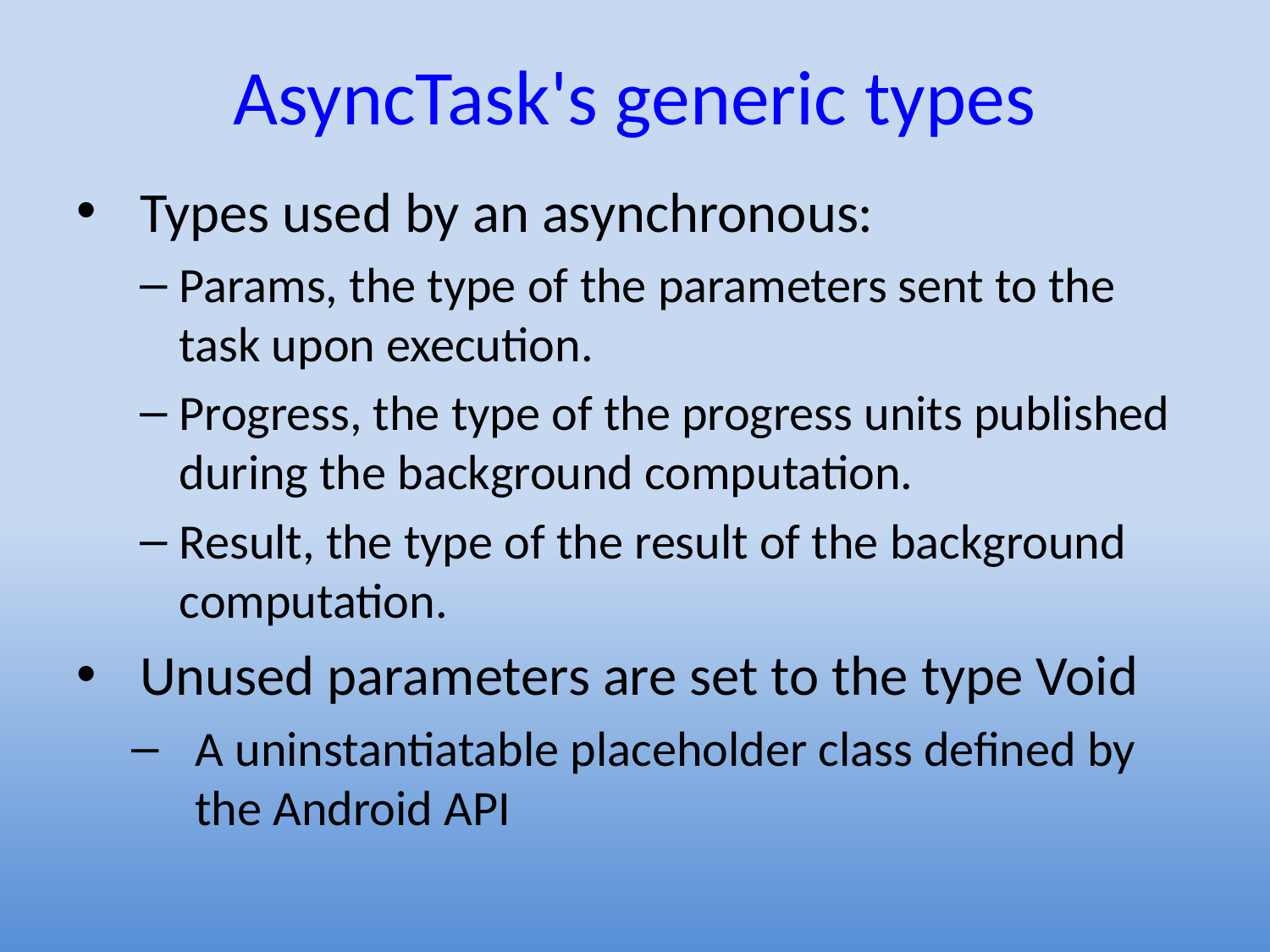

# AsyncTask's generic types
Types used by an asynchronous:
Params, the type of the parameters sent to the task upon execution.
Progress, the type of the progress units published during the background computation.
Result, the type of the result of the background computation.
Unused parameters are set to the type Void
A uninstantiatable placeholder class defined by the Android API